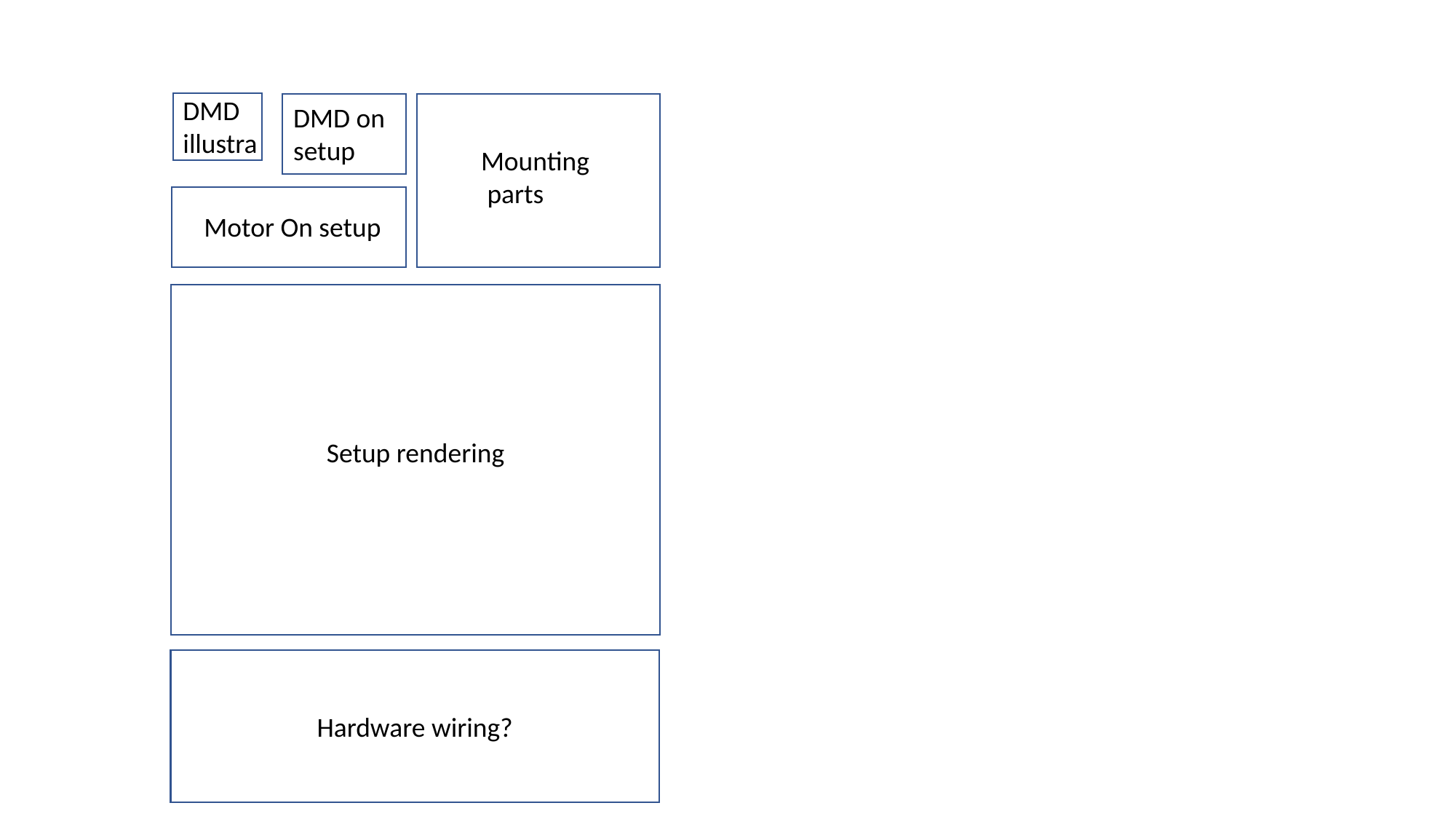

DMD
illustra

DMD on setup
Mounting
 parts

Motor On setup

Setup rendering

Hardware wiring?